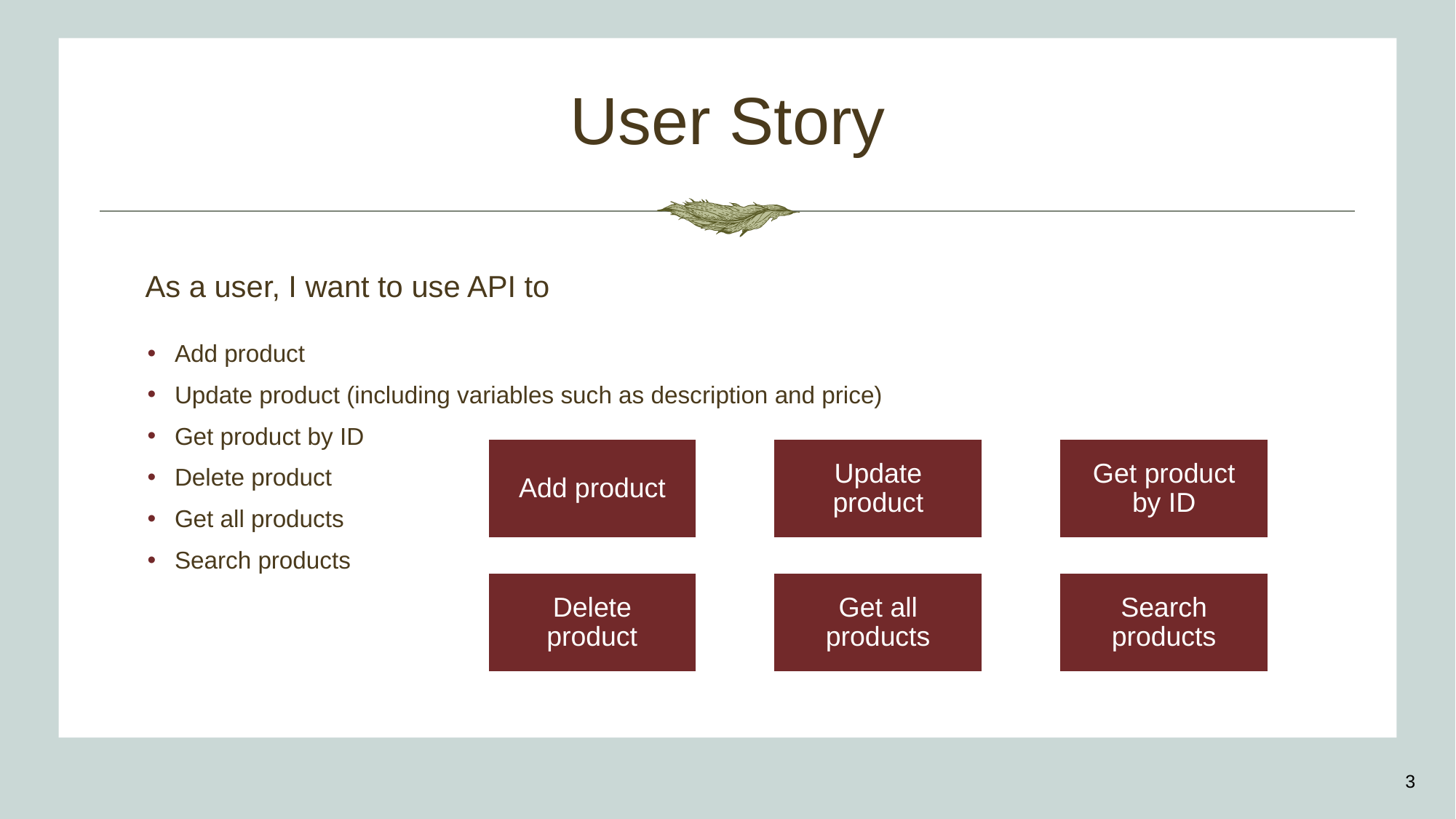

# User Story
As a user, I want to use API to
Add product
Update product (including variables such as description and price)
Get product by ID
Delete product
Get all products
Search products

Add product
Update product
Get product by ID

Delete product
Get all products
Search products
3